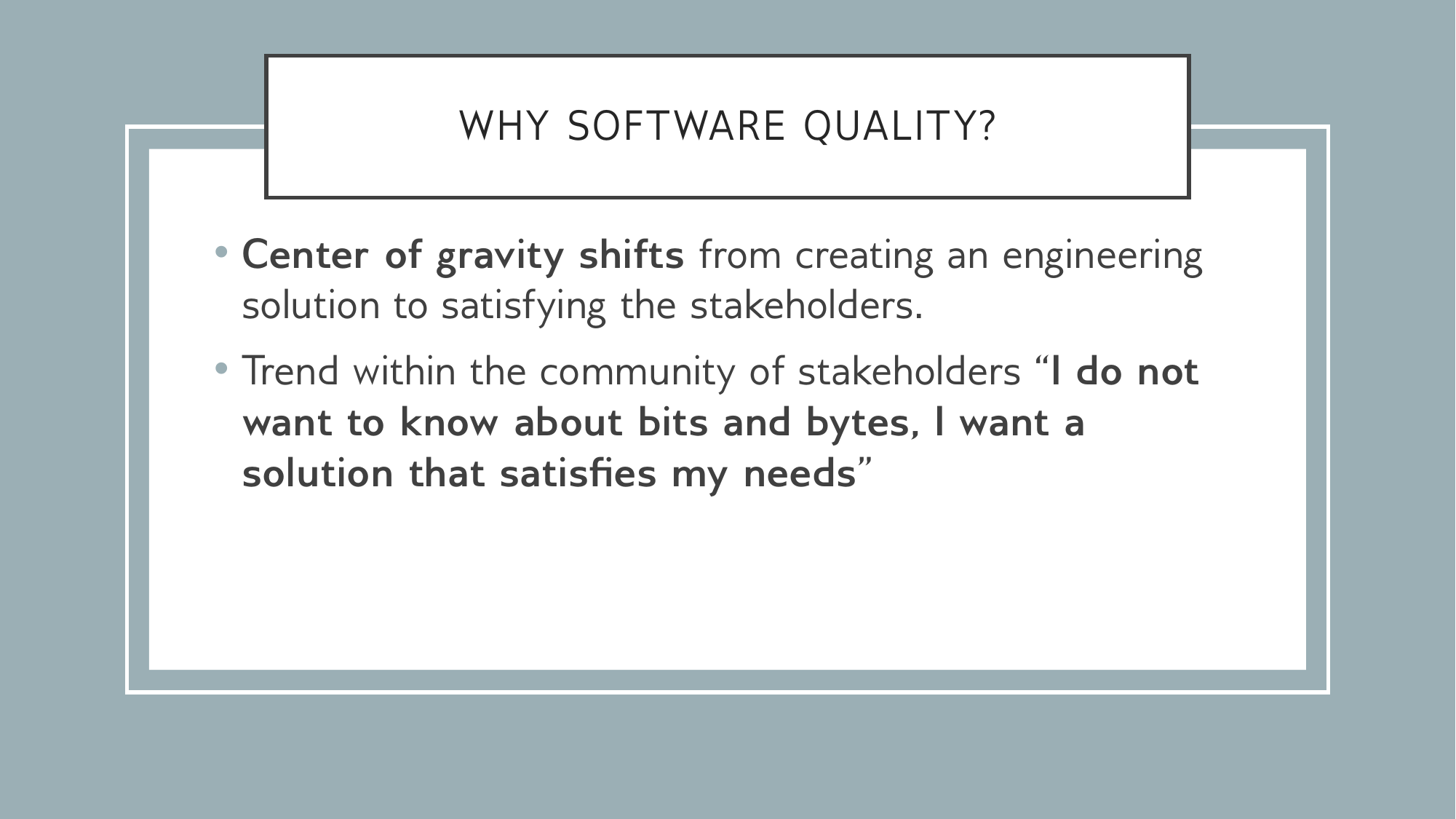

# Why Software quality?

Center of gravity shifts from creating an engineering solution to satisfying the stakeholders.
Trend within the community of stakeholders “I do not want to know about bits and bytes, I want a solution that satisfies my needs”